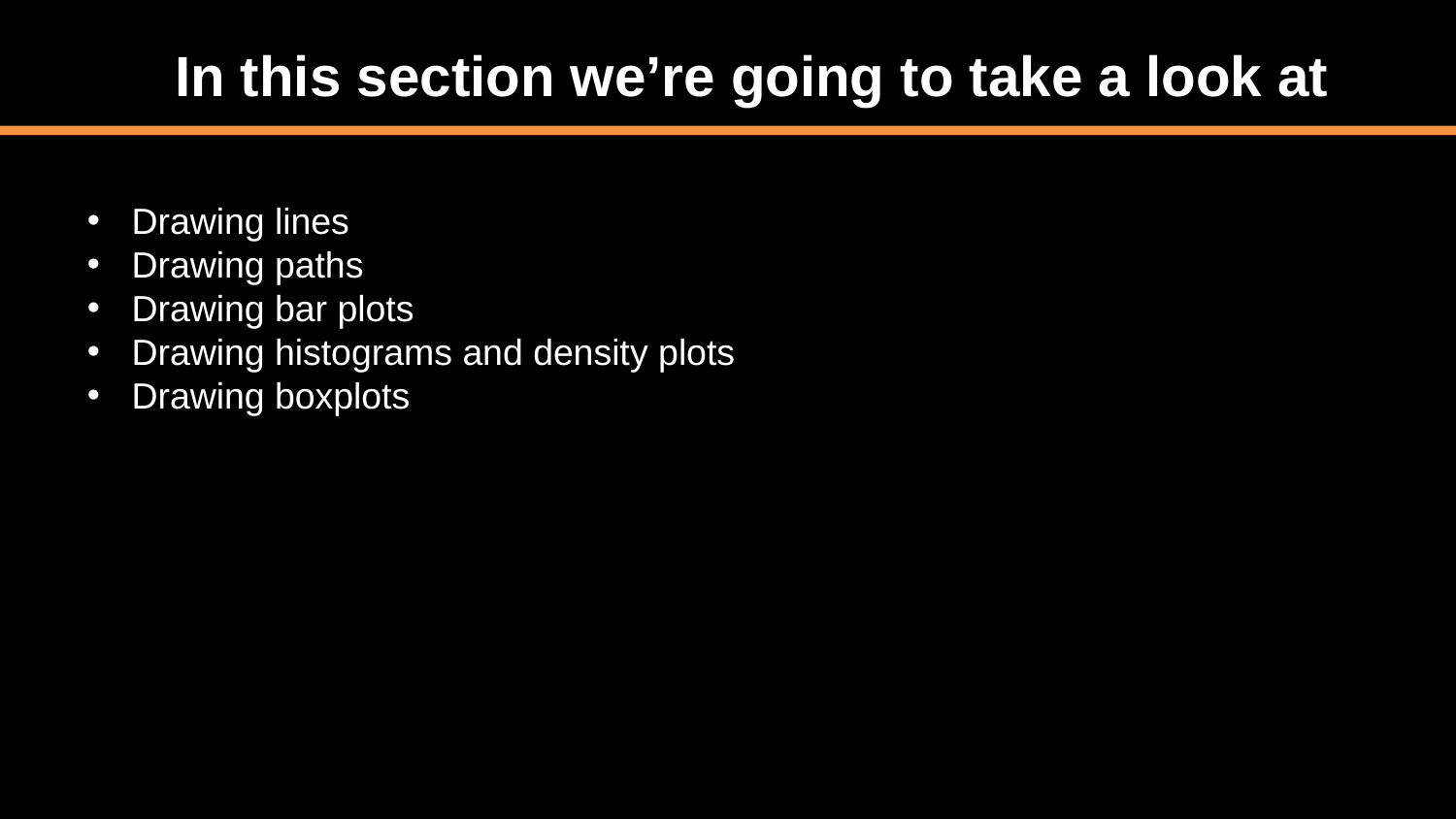

In this section we’re going to take a look at

 Drawing lines
 Drawing paths
 Drawing bar plots
 Drawing histograms and density plots
 Drawing boxplots